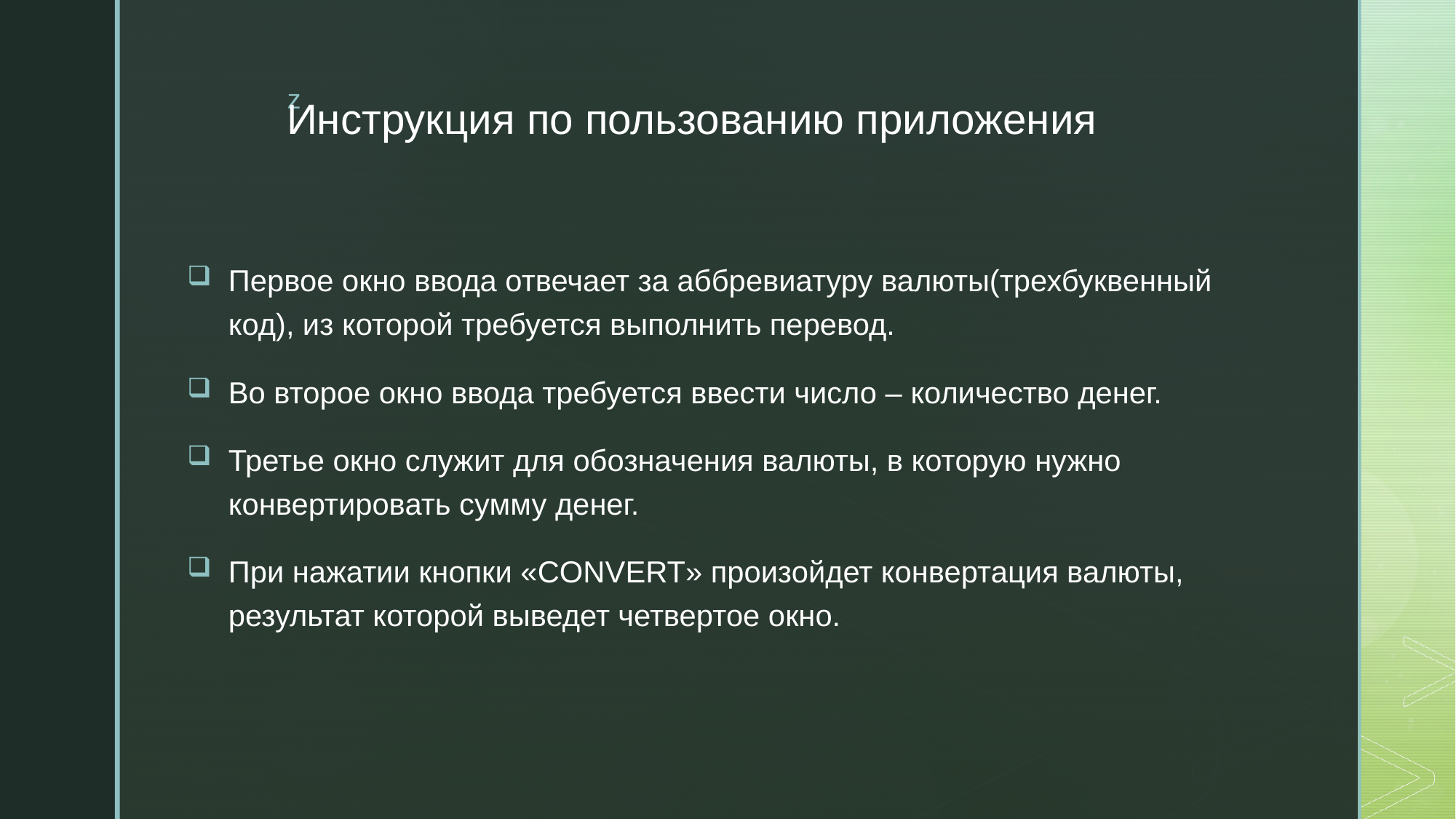

# Инструкция по пользованию приложения
Первое окно ввода отвечает за аббревиатуру валюты(трехбуквенный код), из которой требуется выполнить перевод.
Во второе окно ввода требуется ввести число – количество денег.
Третье окно служит для обозначения валюты, в которую нужно конвертировать сумму денег.
При нажатии кнопки «CONVERT» произойдет конвертация валюты, результат которой выведет четвертое окно.